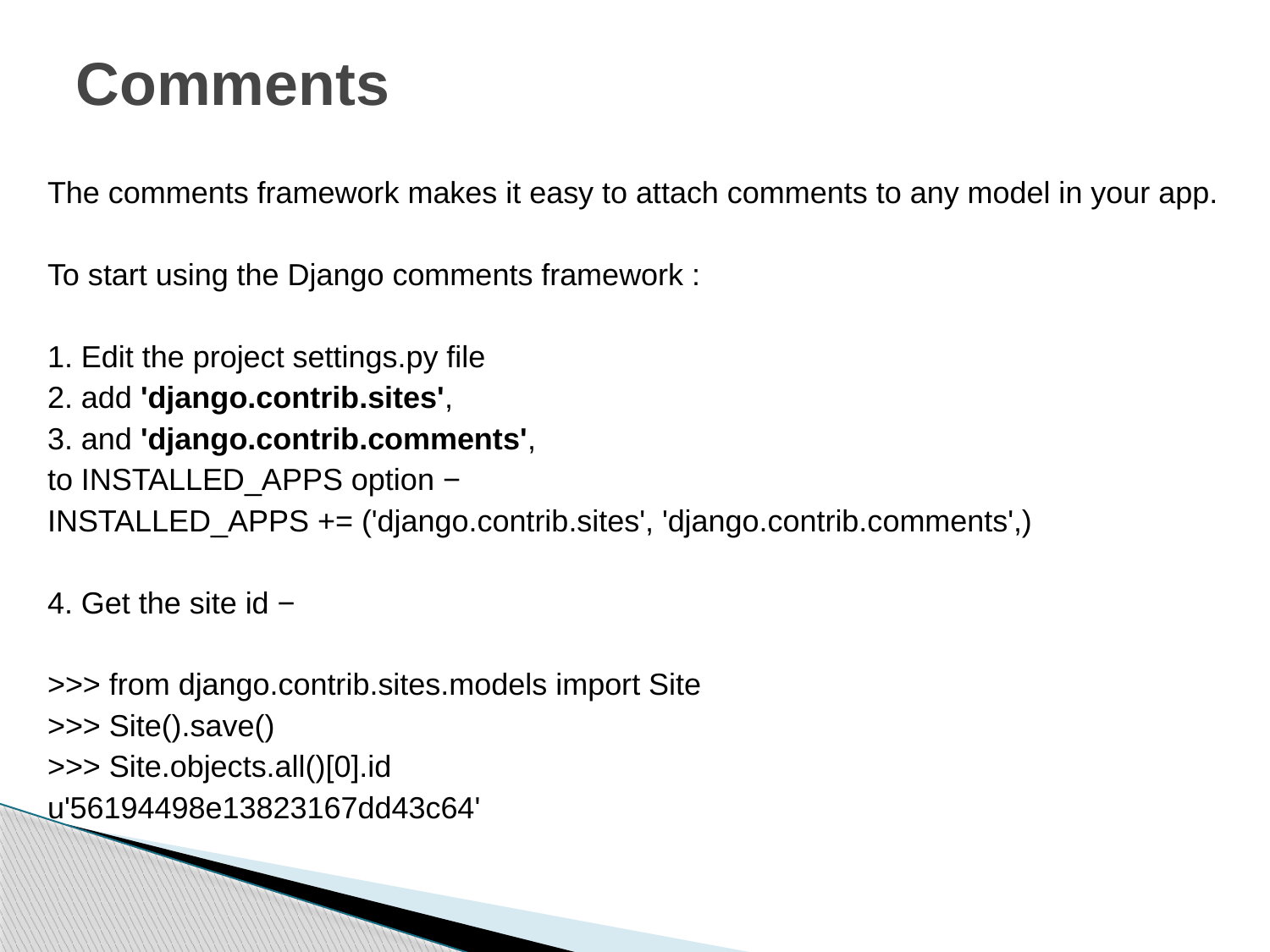

# Comments

The comments framework makes it easy to attach comments to any model in your app.

To start using the Django comments framework :

1. Edit the project settings.py file
2. add 'django.contrib.sites',
3. and 'django.contrib.comments',
to INSTALLED_APPS option −
INSTALLED_APPS += ('django.contrib.sites', 'django.contrib.comments',)

4. Get the site id −

>>> from django.contrib.sites.models import Site
>>> Site().save()
>>> Site.objects.all()[0].id
u'56194498e13823167dd43c64'